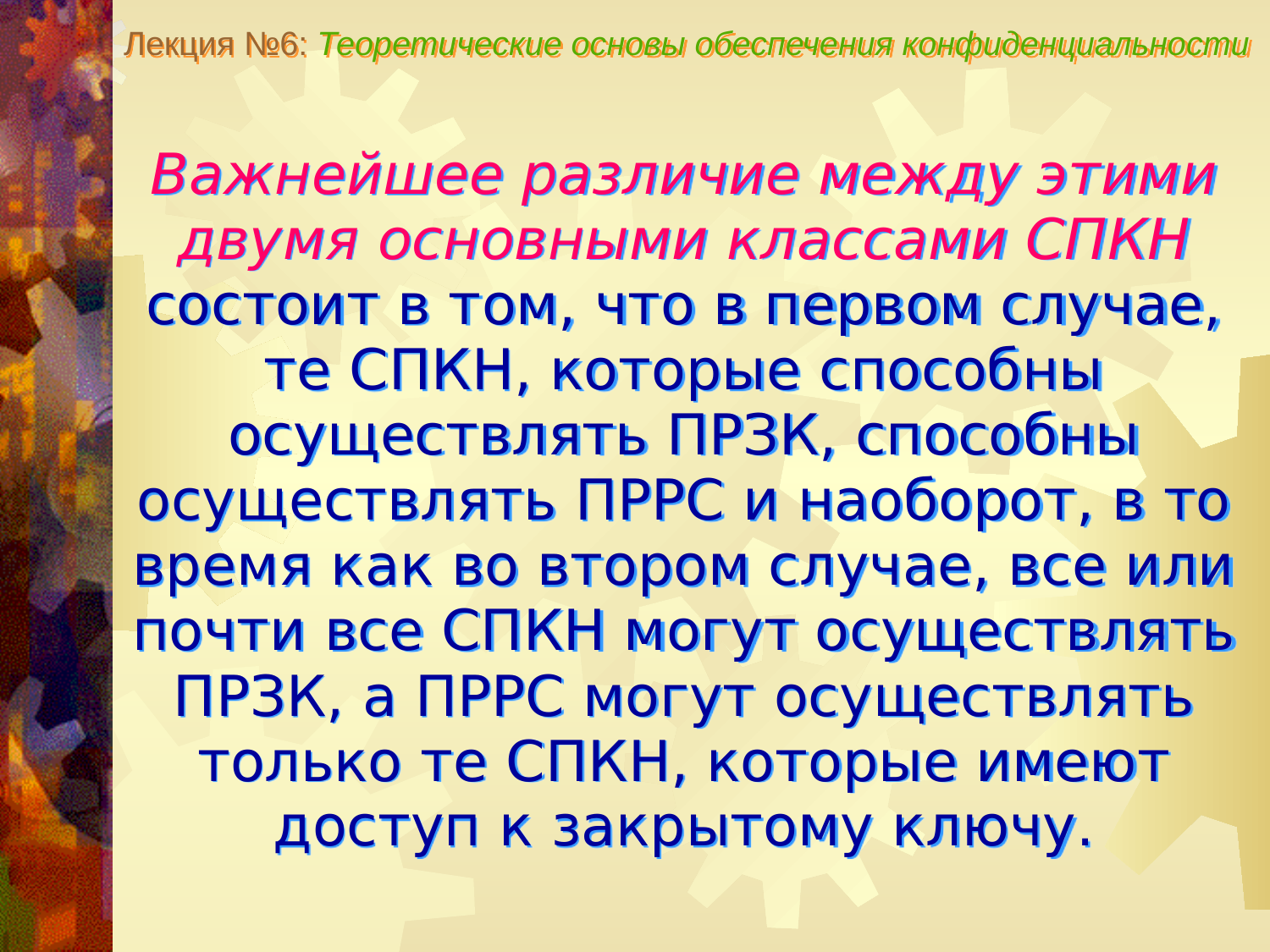

Лекция №6: Теоретические основы обеспечения конфиденциальности
Важнейшее различие между этими двумя основными классами СПКН состоит в том, что в первом случае, те СПКН, которые способны осуществлять ПРЗК, способны осуществлять ПРРС и наоборот, в то время как во втором случае, все или почти все СПКН могут осуществлять ПРЗК, а ПРРС могут осуществлять только те СПКН, которые имеют доступ к закрытому ключу.